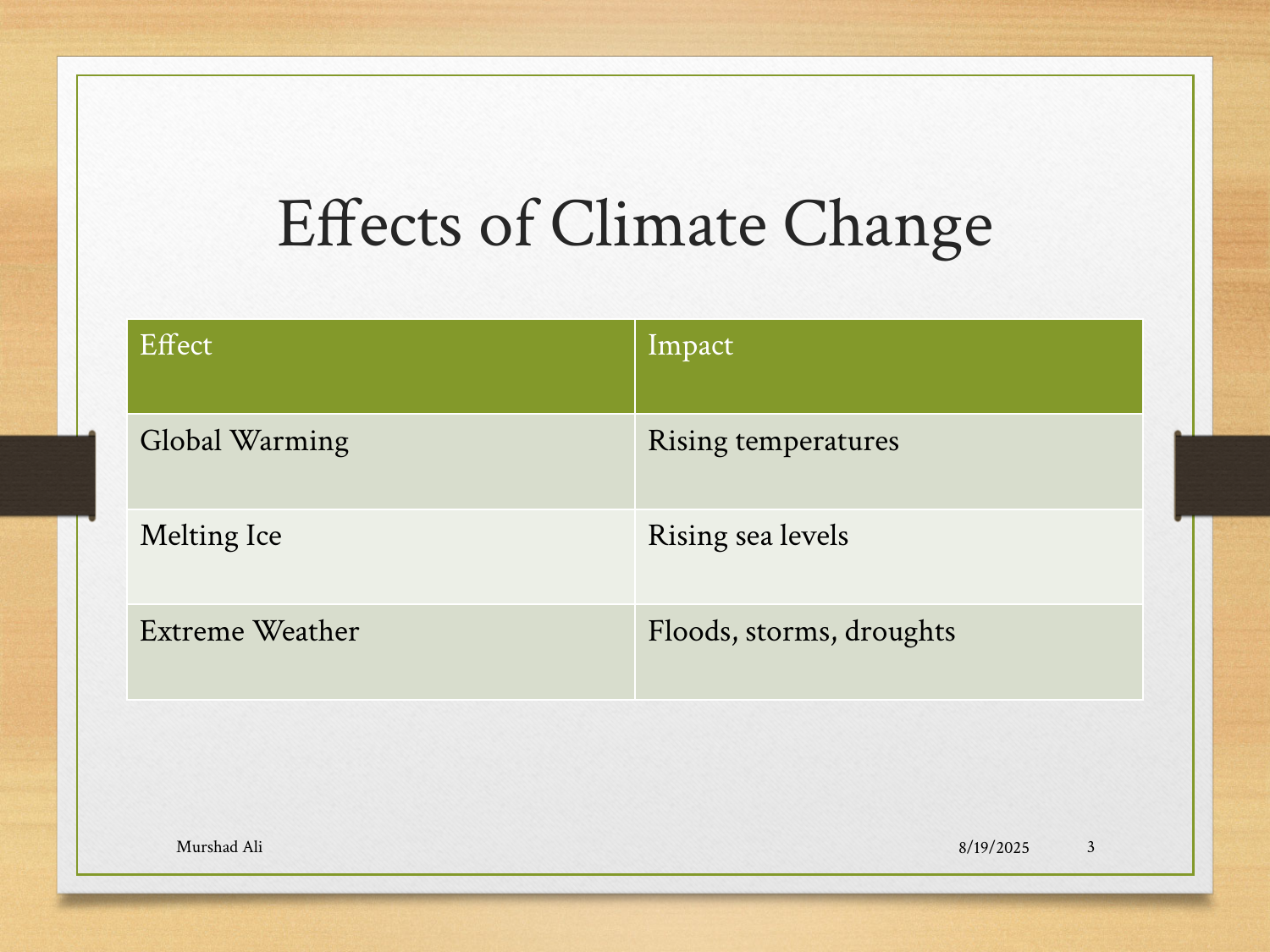

# Effects of Climate Change
| Effect | Impact |
| --- | --- |
| Global Warming | Rising temperatures |
| Melting Ice | Rising sea levels |
| Extreme Weather | Floods, storms, droughts |
Murshad Ali
8/19/2025
3